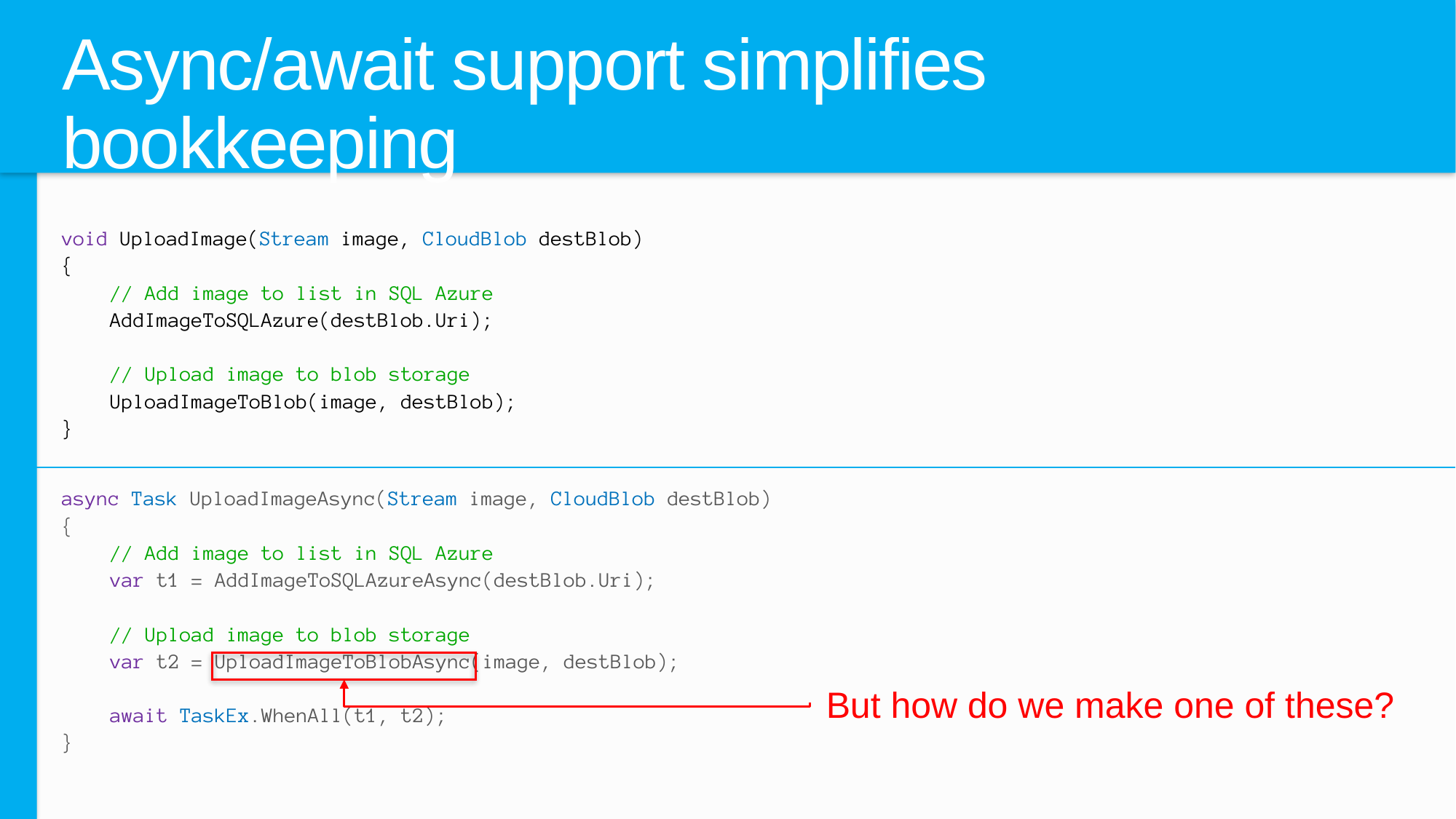

# Async/await support simplifies bookkeeping
void UploadImage(Stream image, CloudBlob destBlob)
{
// Add image to list in SQL Azure
AddImageToSQLAzure(destBlob.Uri);

// Upload image to blob storage
UploadImageToBlob(image, destBlob);
}
async Task UploadImageAsync(Stream image, CloudBlob destBlob)
{
// Add image to list in SQL Azure
var t1 = AddImageToSQLAzureAsync(destBlob.Uri);

// Upload image to blob storage
var t2 = UploadImageToBlobAsync(image, destBlob);

await TaskEx.WhenAll(t1, t2);
}

But how do we make one of these?